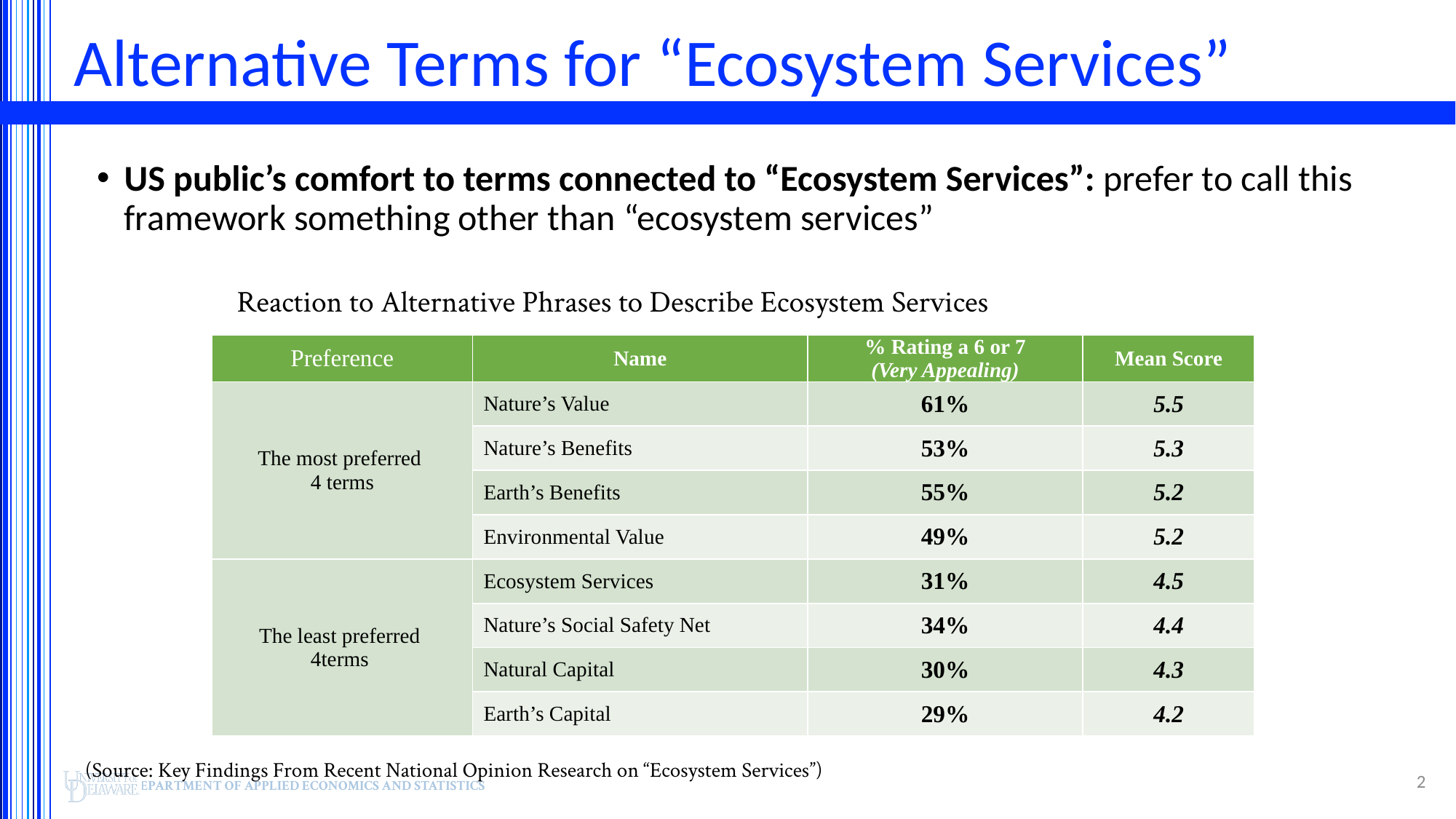

# Alternative Terms for “Ecosystem Services”
US public’s comfort to terms connected to “Ecosystem Services”: prefer to call this framework something other than “ecosystem services”

Reaction to Alternative Phrases to Describe Ecosystem Services

| Preference | Name | % Rating a 6 or 7 (Very Appealing) | Mean Score |
| --- | --- | --- | --- |
| The most preferred 4 terms | Nature’s Value | 61% | 5.5 |
|  | Nature’s Benefits | 53% | 5.3 |
|  | Earth’s Benefits | 55% | 5.2 |
|  | Environmental Value | 49% | 5.2 |
| The least preferred 4terms | Ecosystem Services | 31% | 4.5 |
|  | Nature’s Social Safety Net | 34% | 4.4 |
|  | Natural Capital | 30% | 4.3 |
|  | Earth’s Capital | 29% | 4.2 |
(Source: Key Findings From Recent National Opinion Research on “Ecosystem Services”)
2